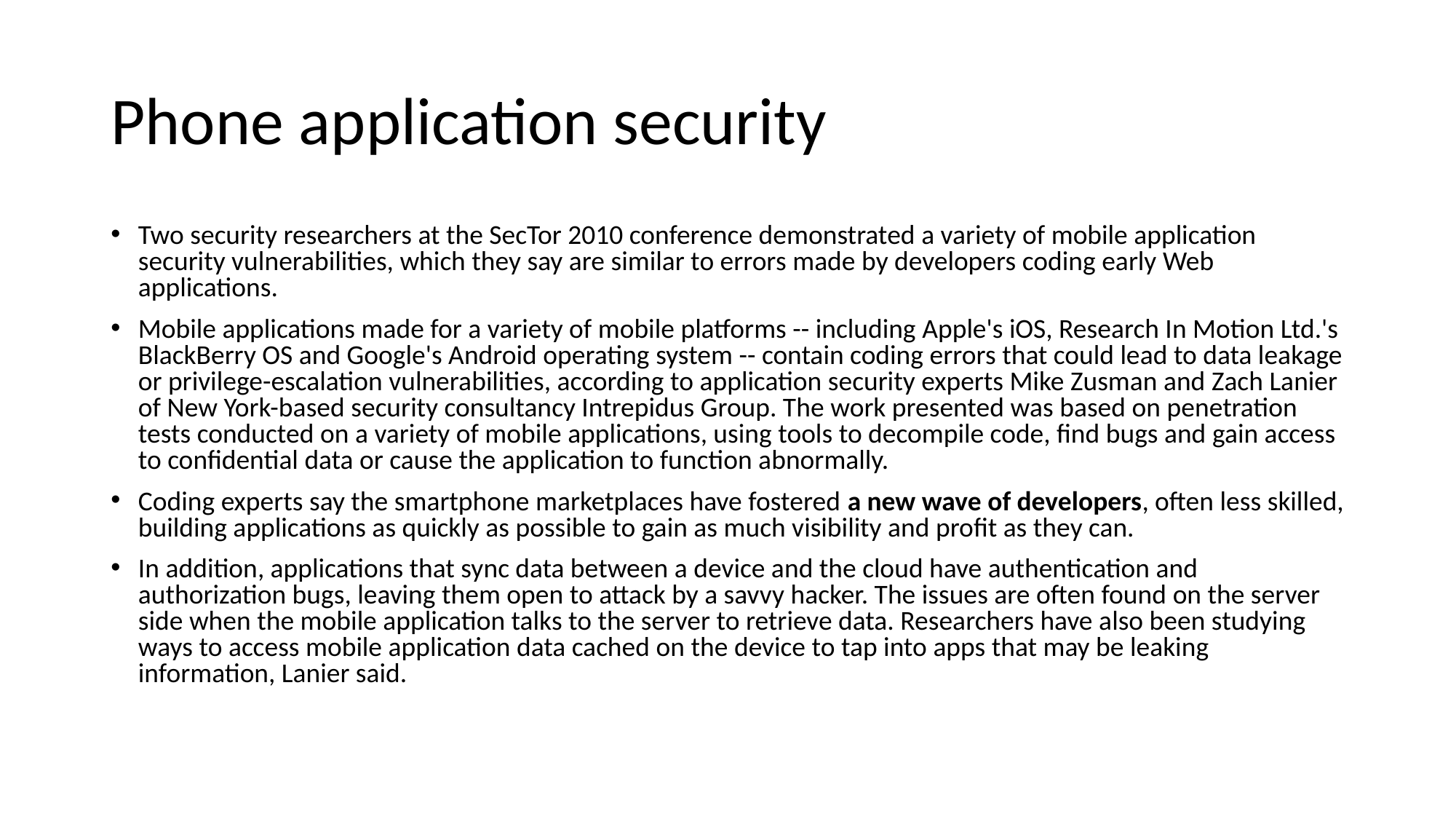

Phone application security
Two security researchers at the SecTor 2010 conference demonstrated a variety of mobile application security vulnerabilities, which they say are similar to errors made by developers coding early Web applications.
Mobile applications made for a variety of mobile platforms -- including Apple's iOS, Research In Motion Ltd.'s BlackBerry OS and Google's Android operating system -- contain coding errors that could lead to data leakage or privilege-escalation vulnerabilities, according to application security experts Mike Zusman and Zach Lanier of New York-based security consultancy Intrepidus Group. The work presented was based on penetration tests conducted on a variety of mobile applications, using tools to decompile code, find bugs and gain access to confidential data or cause the application to function abnormally.
Coding experts say the smartphone marketplaces have fostered a new wave of developers, often less skilled, building applications as quickly as possible to gain as much visibility and profit as they can.
In addition, applications that sync data between a device and the cloud have authentication and authorization bugs, leaving them open to attack by a savvy hacker. The issues are often found on the server side when the mobile application talks to the server to retrieve data. Researchers have also been studying ways to access mobile application data cached on the device to tap into apps that may be leaking information, Lanier said.